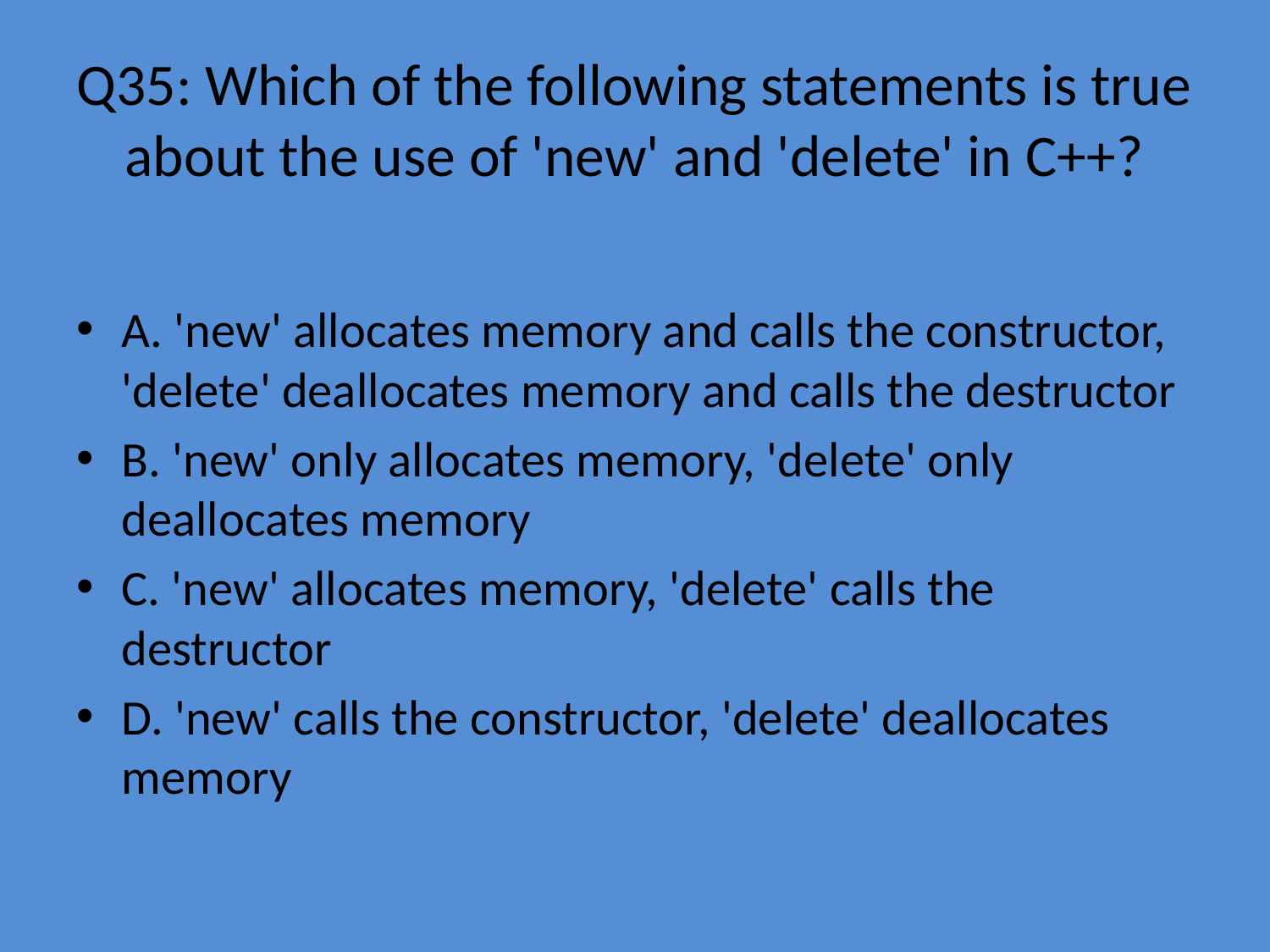

# Q35: Which of the following statements is true about the use of 'new' and 'delete' in C++?

A. 'new' allocates memory and calls the constructor, 'delete' deallocates memory and calls the destructor
B. 'new' only allocates memory, 'delete' only deallocates memory
C. 'new' allocates memory, 'delete' calls the destructor
D. 'new' calls the constructor, 'delete' deallocates memory